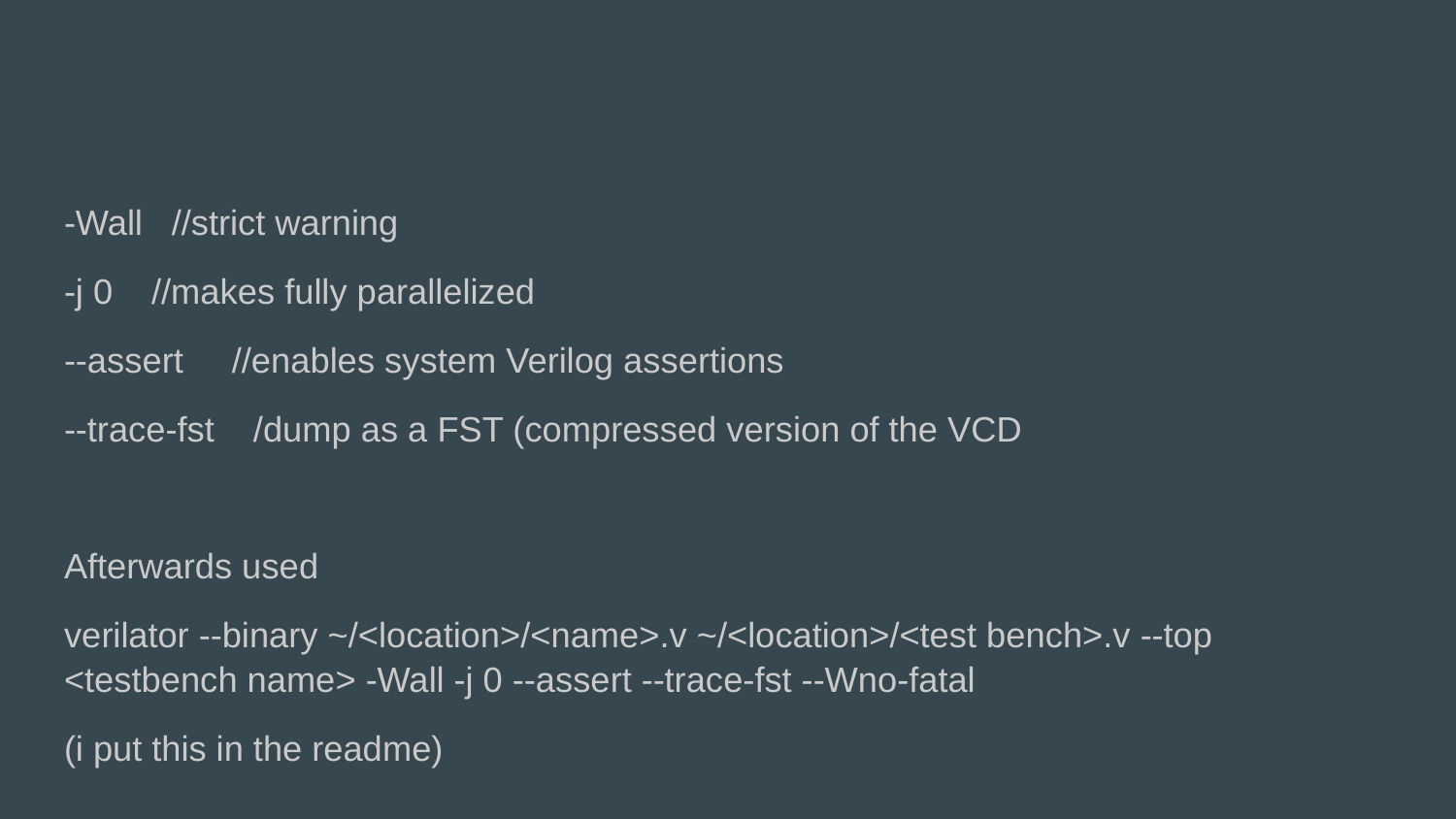

#
-Wall   //strict warning
-j 0    //makes fully parallelized
--assert     //enables system Verilog assertions
--trace-fst    /dump as a FST (compressed version of the VCD

Afterwards used
verilator --binary ~/<location>/<name>.v ~/<location>/<test bench>.v --top <testbench name> -Wall -j 0 --assert --trace-fst --Wno-fatal
(i put this in the readme)